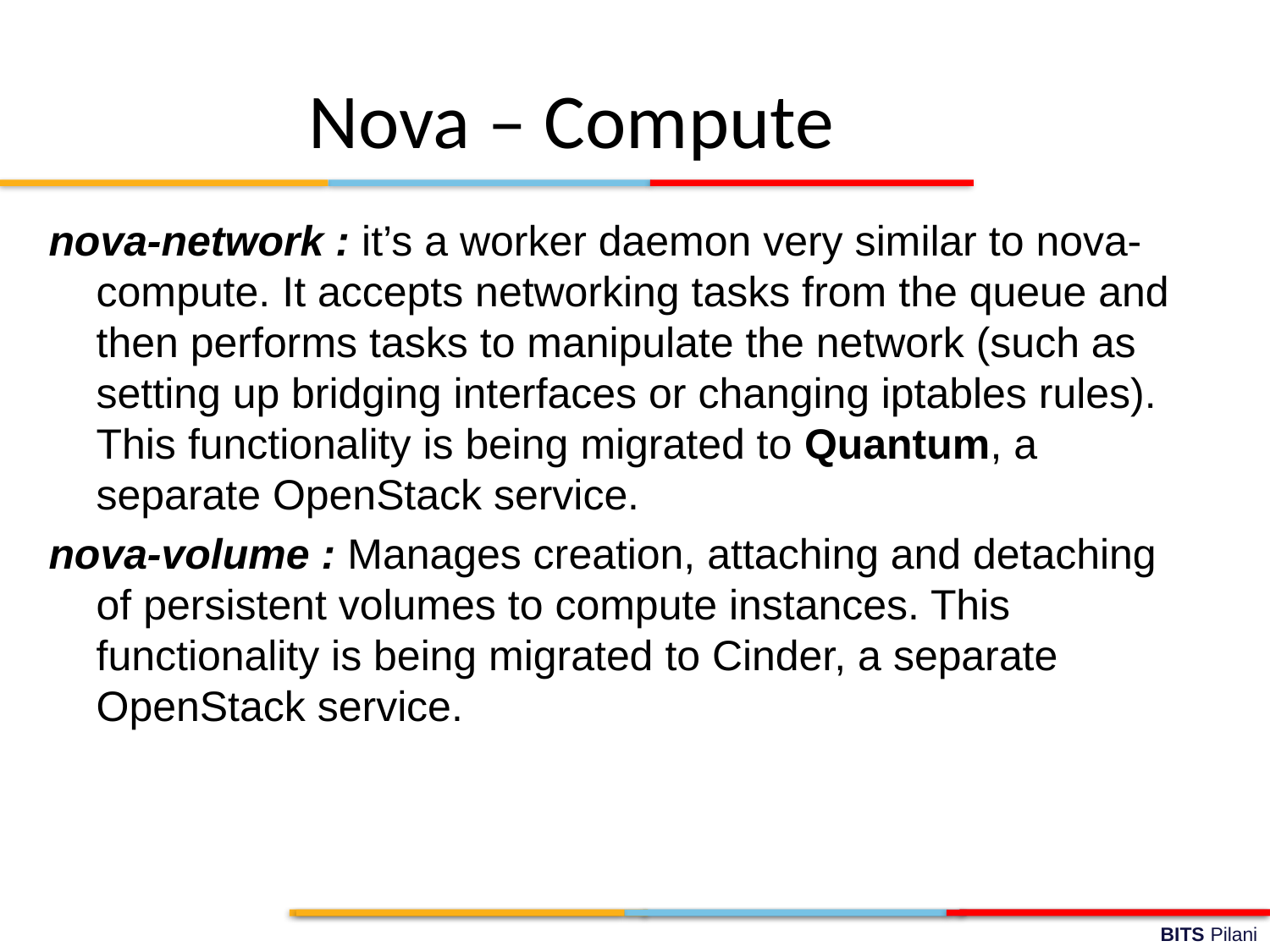

Nova – Compute

nova-network : it’s a worker daemon very similar to nova-compute. It accepts networking tasks from the queue and then performs tasks to manipulate the network (such as setting up bridging interfaces or changing iptables rules). This functionality is being migrated to Quantum, a separate OpenStack service.
nova-volume : Manages creation, attaching and detaching of persistent volumes to compute instances. This functionality is being migrated to Cinder, a separate OpenStack service.